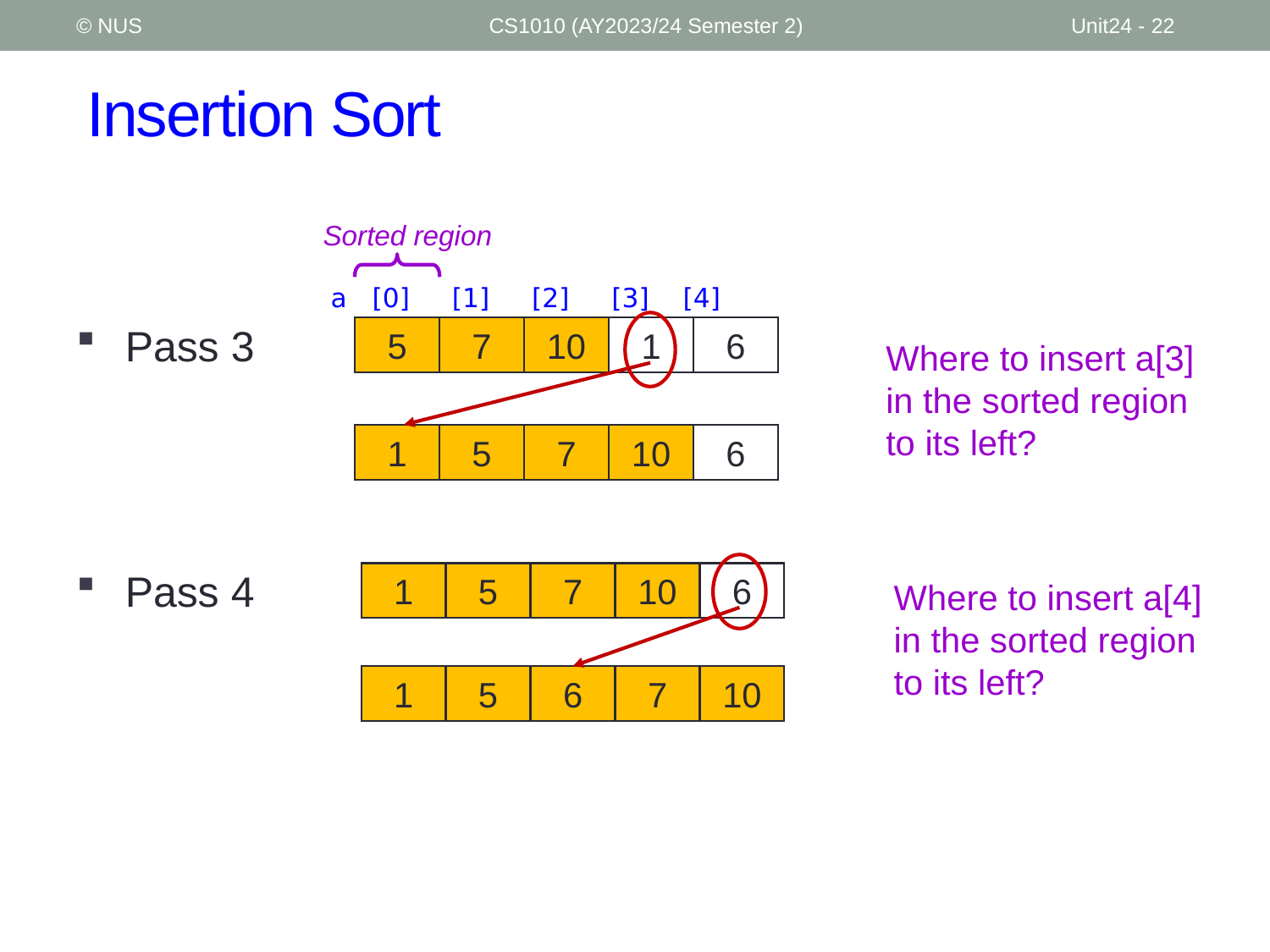

© NUS
CS1010 (AY2023/24 Semester 2)
Unit24 - 22
# Insertion Sort

Sorted region

5
7
10
1
6
a   [0]     [1]     [2]     [3]    [4]

Where to insert a[3] in the sorted region to its left?
Pass 3

Pass 4

1
5
7
10
6

Where to insert a[4] in the sorted region to its left?
1
5
7
10
6

1
5
6
7
10